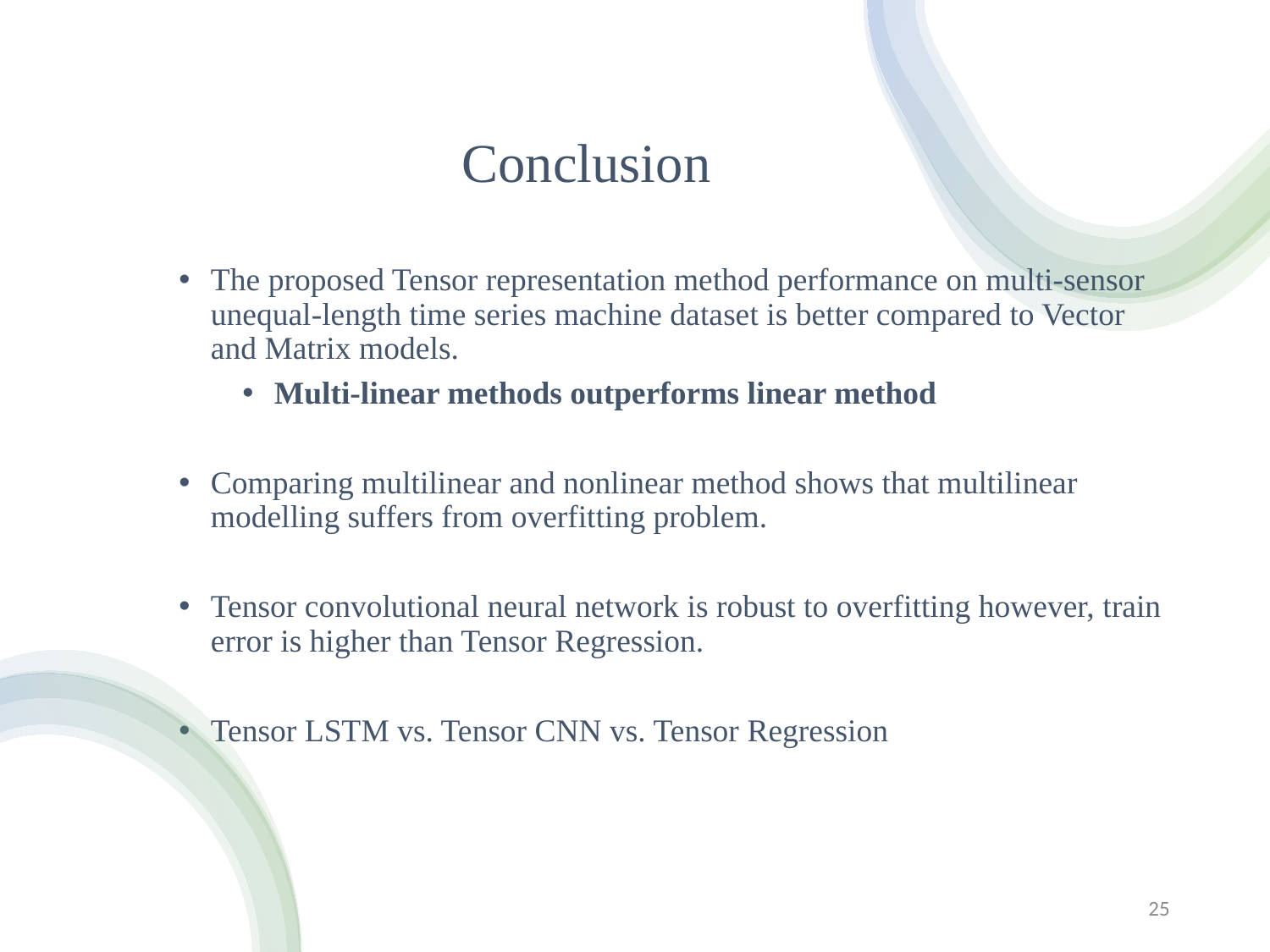

Conclusion
The proposed Tensor representation method performance on multi-sensor unequal-length time series machine dataset is better compared to Vector and Matrix models.
Multi-linear methods outperforms linear method

Comparing multilinear and nonlinear method shows that multilinear modelling suffers from overfitting problem.

Tensor convolutional neural network is robust to overfitting however, train error is higher than Tensor Regression.

Tensor LSTM vs. Tensor CNN vs. Tensor Regression

25